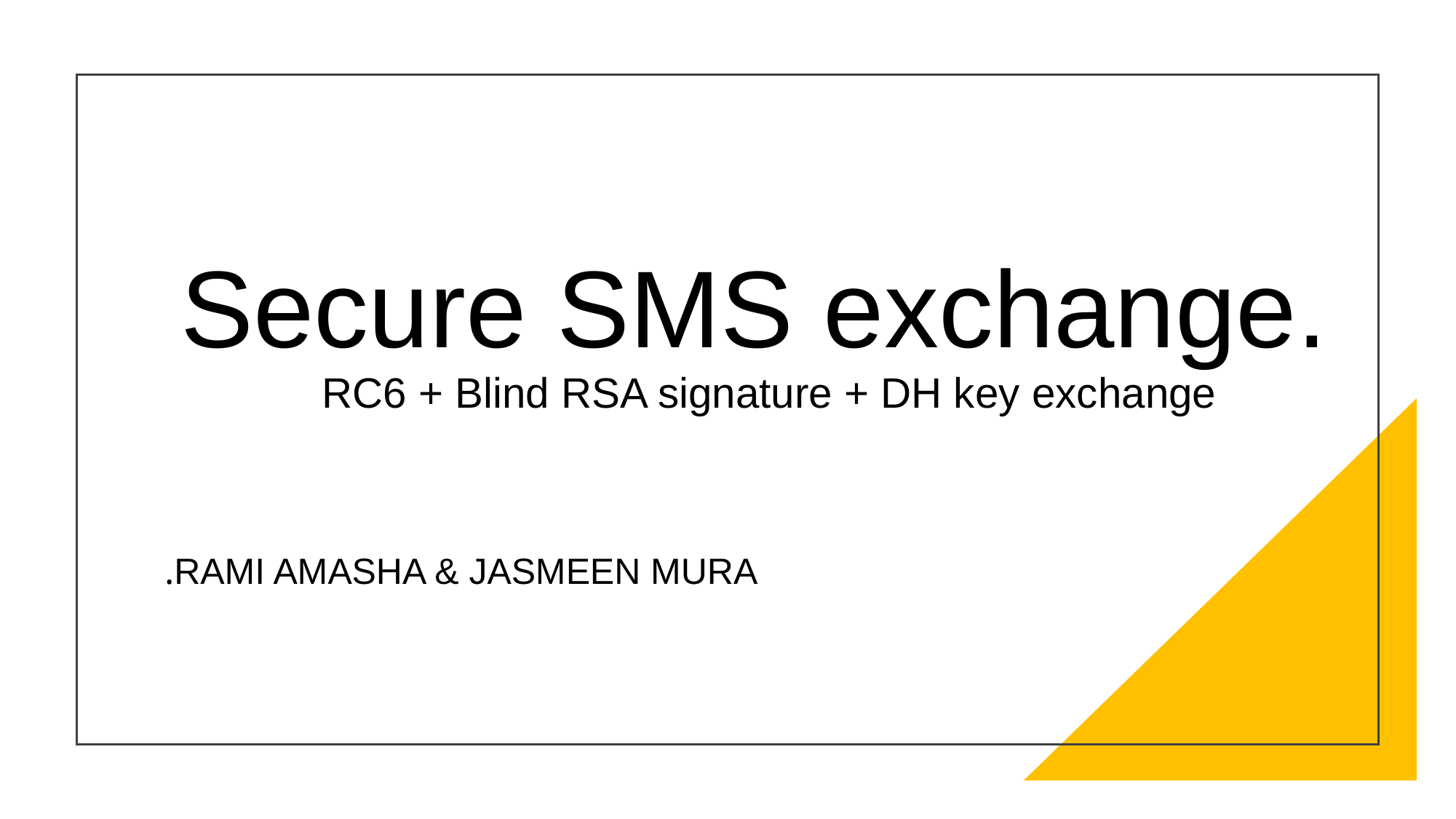

# Secure SMS exchange. RC6 + Blind RSA signature + DH key exchange

RAMI AMASHA & JASMEEN MURA.